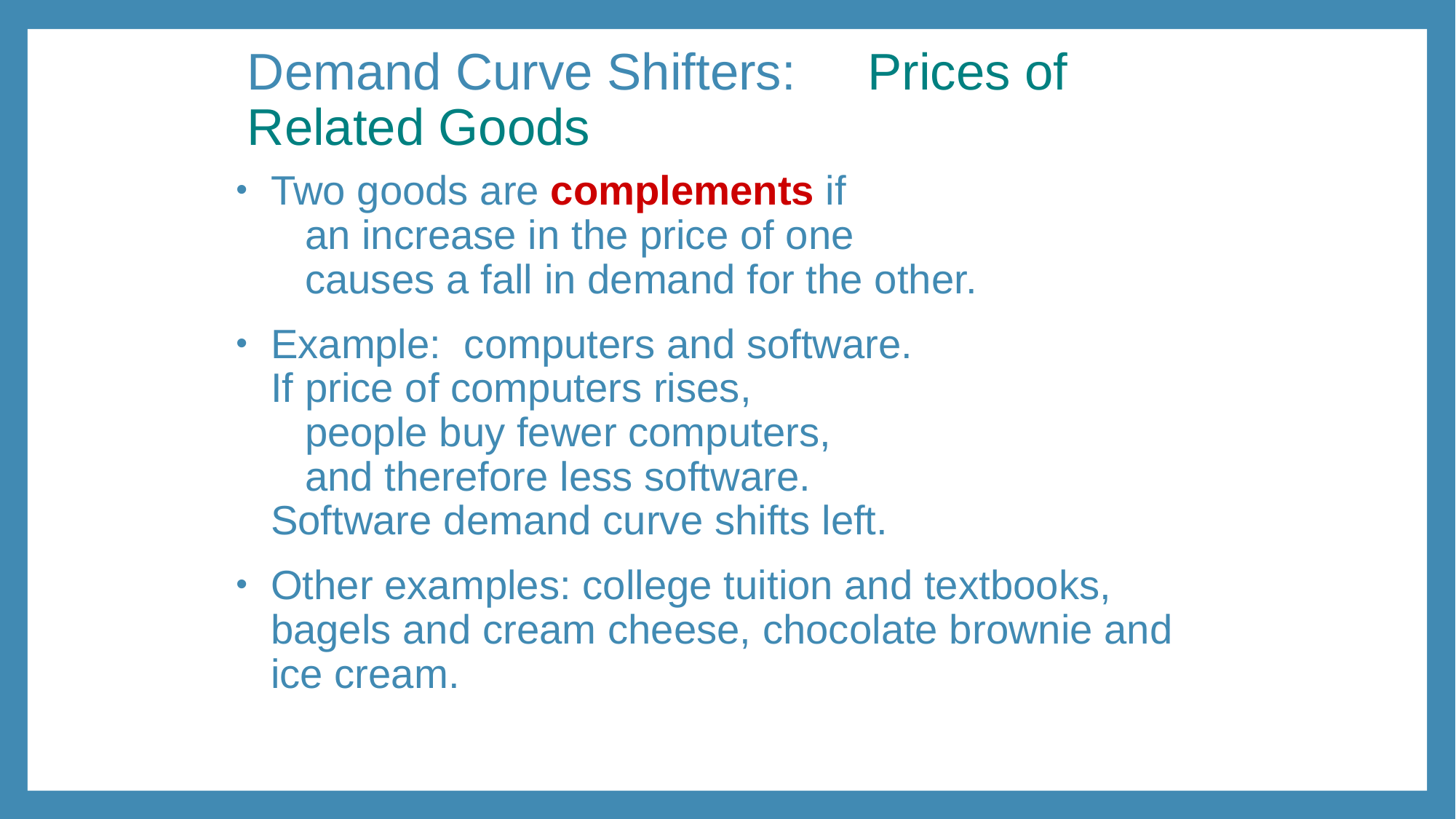

0
Demand Curve Shifters: 	Prices of 	Related Goods
Two goods are complements if
   an increase in the price of one
   causes a fall in demand for the other.
Example:  computers and software.
If price of computers rises,
   people buy fewer computers,
   and therefore less software.
Software demand curve shifts left.
Other examples: college tuition and textbooks,
bagels and cream cheese, chocolate brownie and ice cream.